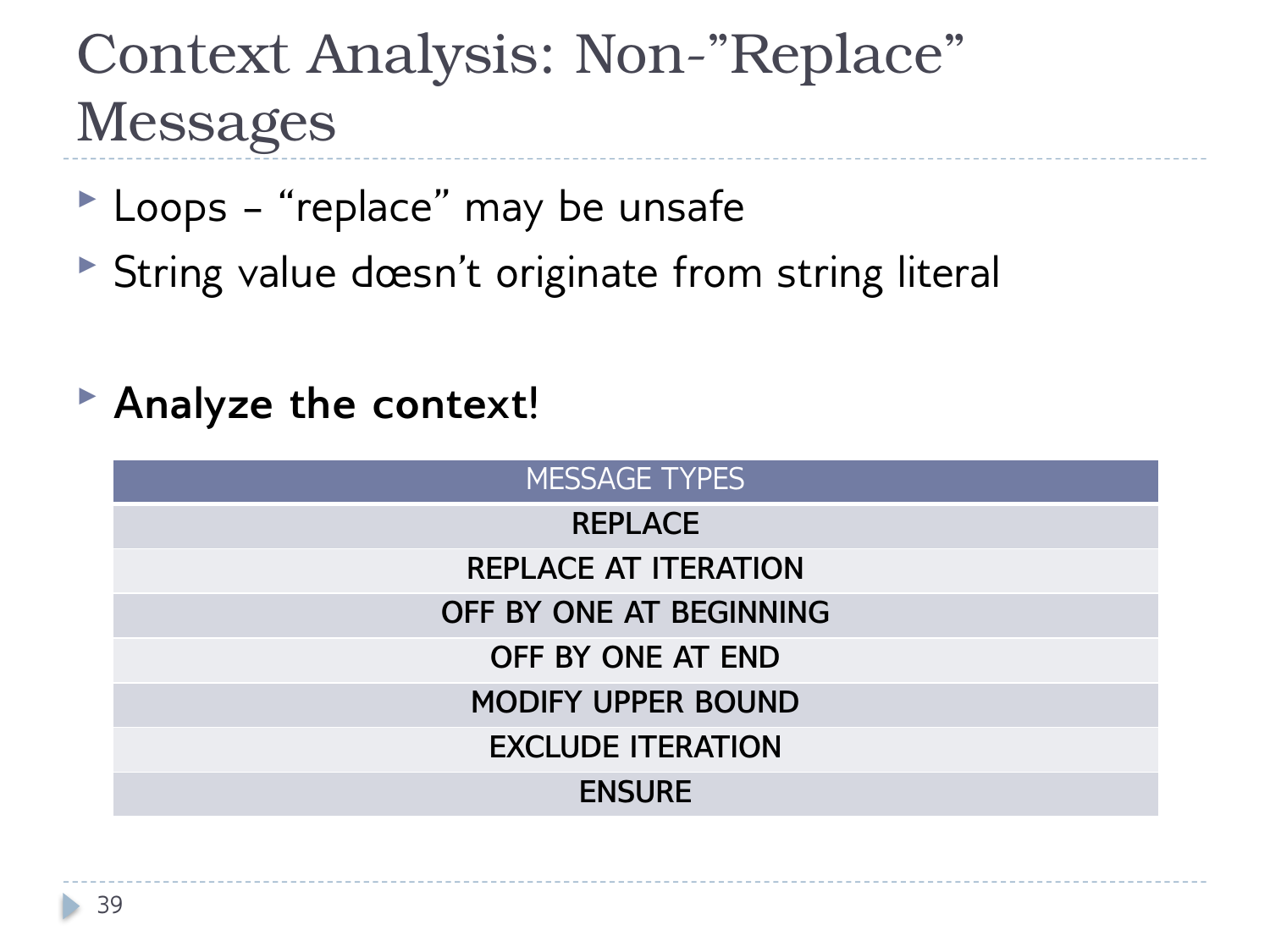

# Context Analysis: Non-”Replace” Messages
Loops – “replace” may be unsafe
String value doesn’t originate from string literal

Analyze the context!
| MESSAGE TYPES |
| --- |
| REPLACE |
| REPLACE AT ITERATION |
| OFF BY ONE AT BEGINNING |
| OFF BY ONE AT END |
| MODIFY UPPER BOUND |
| EXCLUDE ITERATION |
| ENSURE |
39